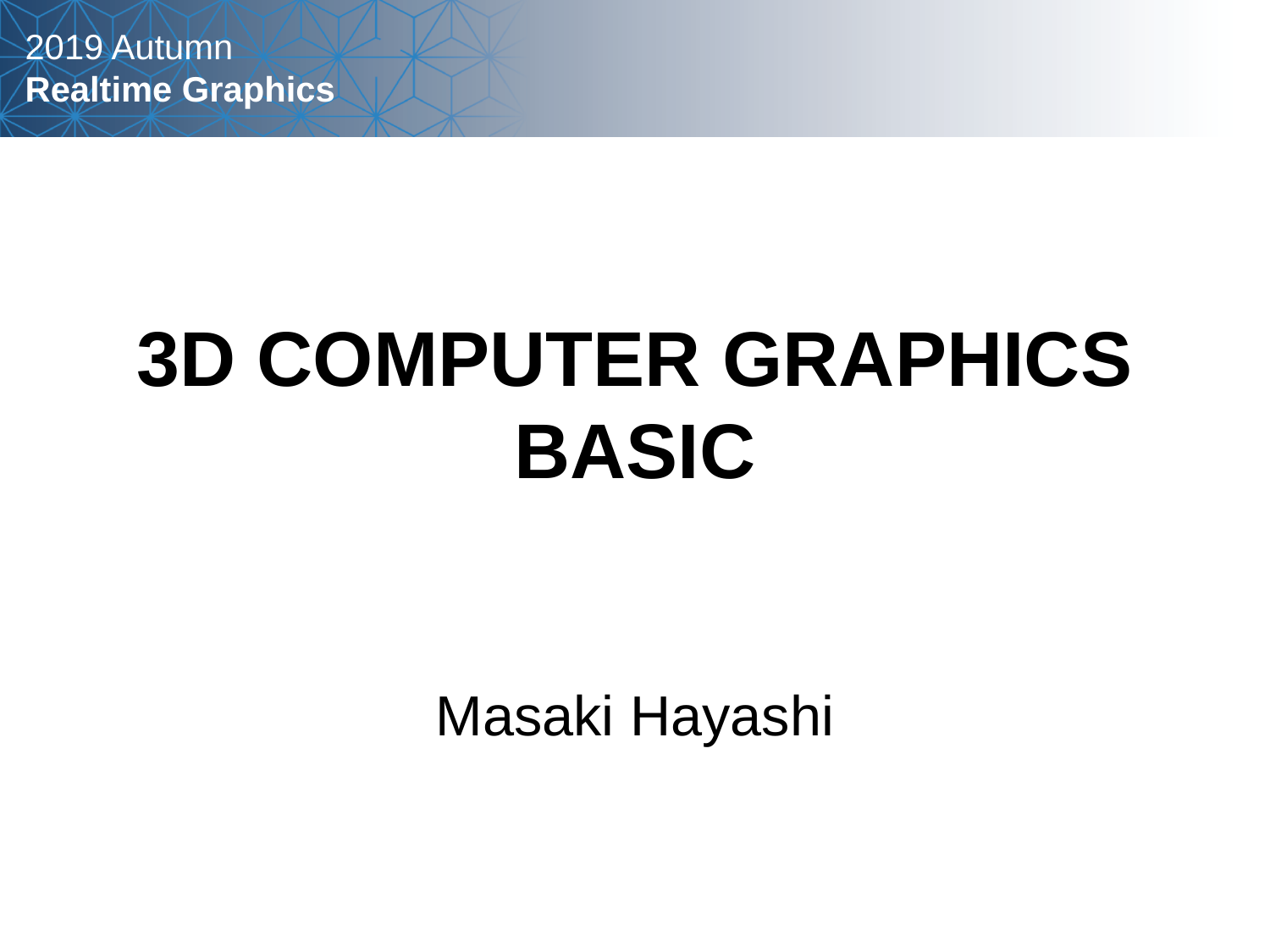

# 2019 Autumn Realtime Graphics
3D COMPUTER GRAPHICS
BASIC
Masaki Hayashi